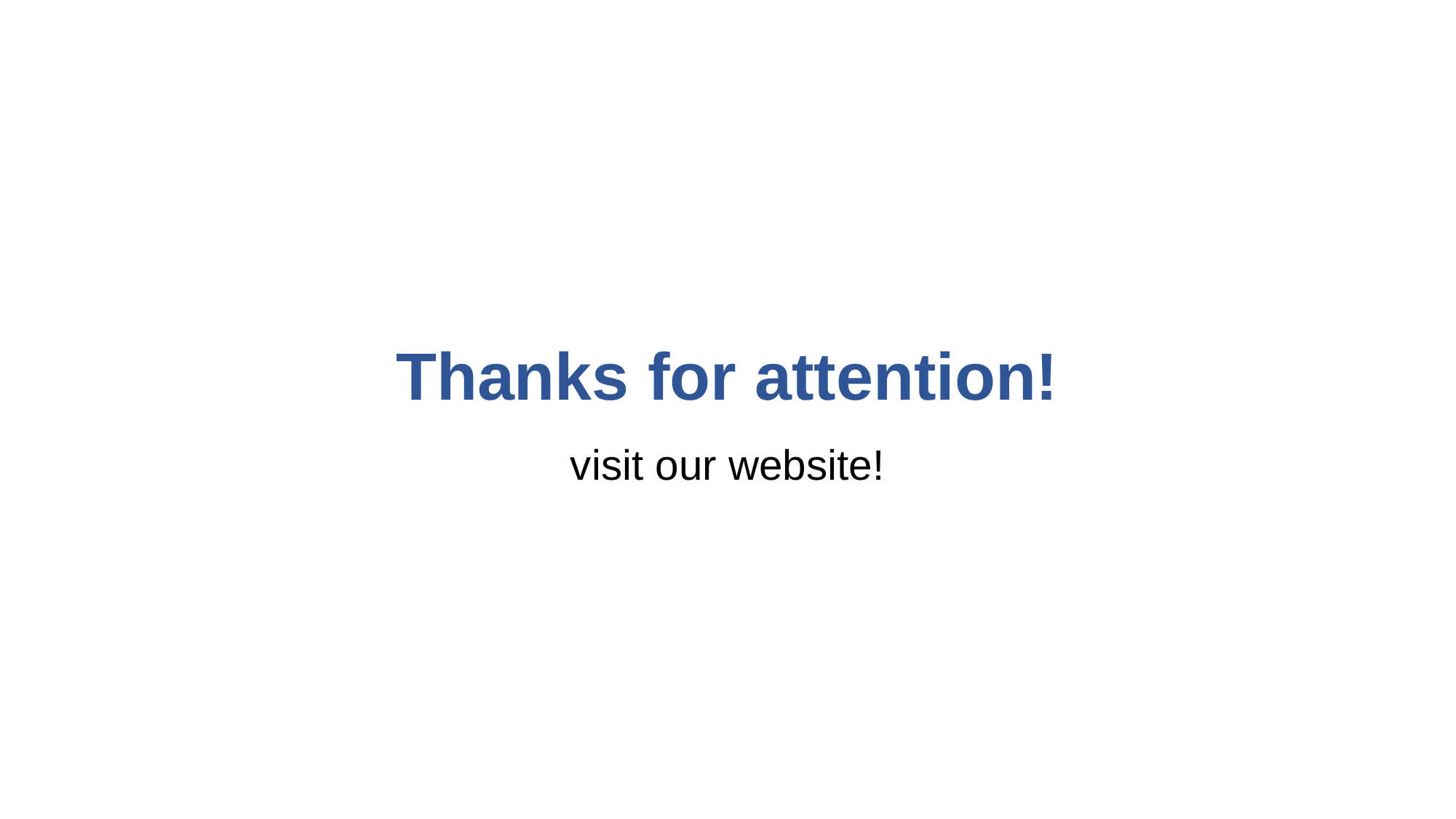

# Thanks for attention!
visit our website!